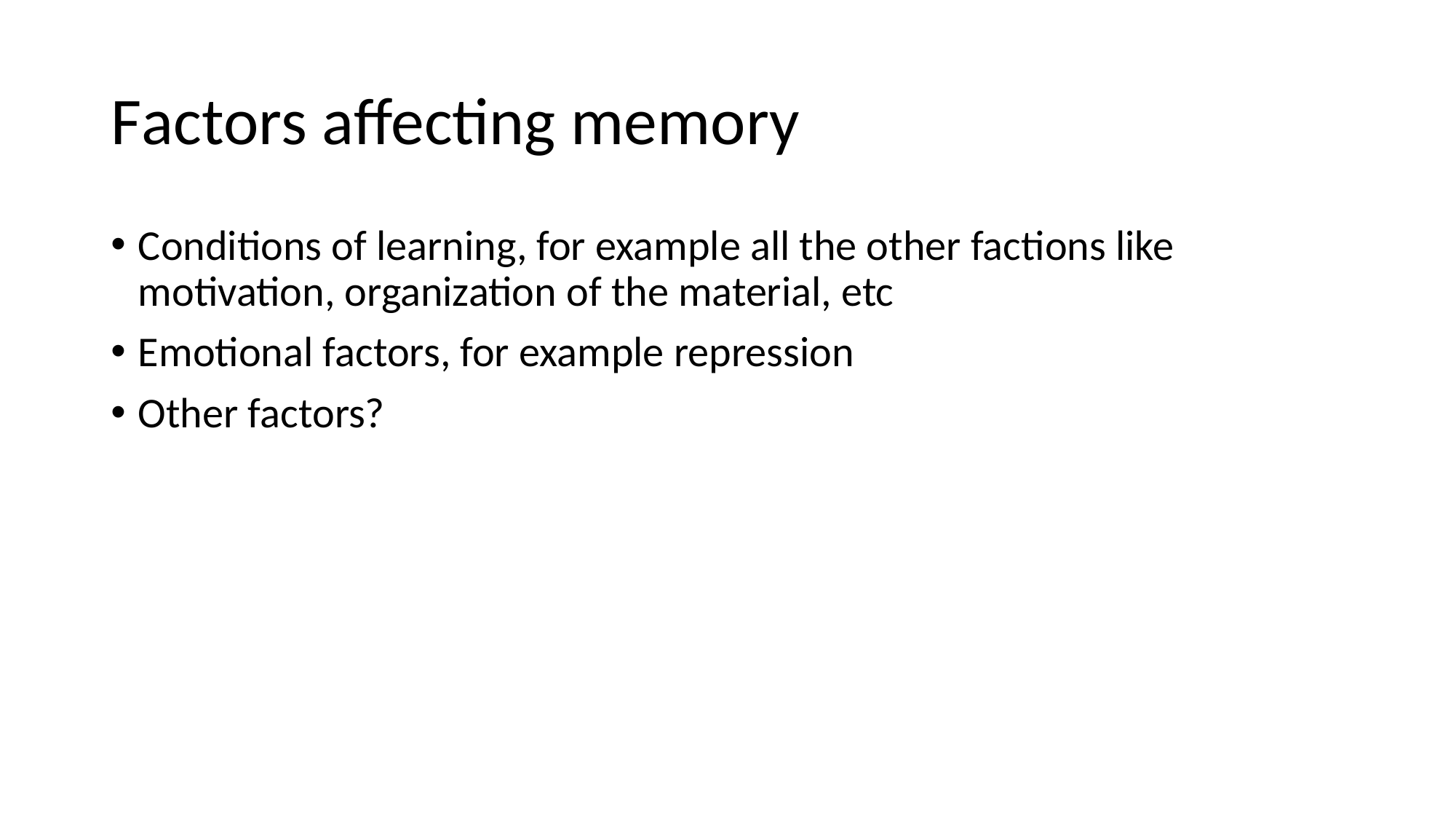

# Factors affecting memory
Conditions of learning, for example all the other factions like motivation, organization of the material, etc
Emotional factors, for example repression
Other factors?